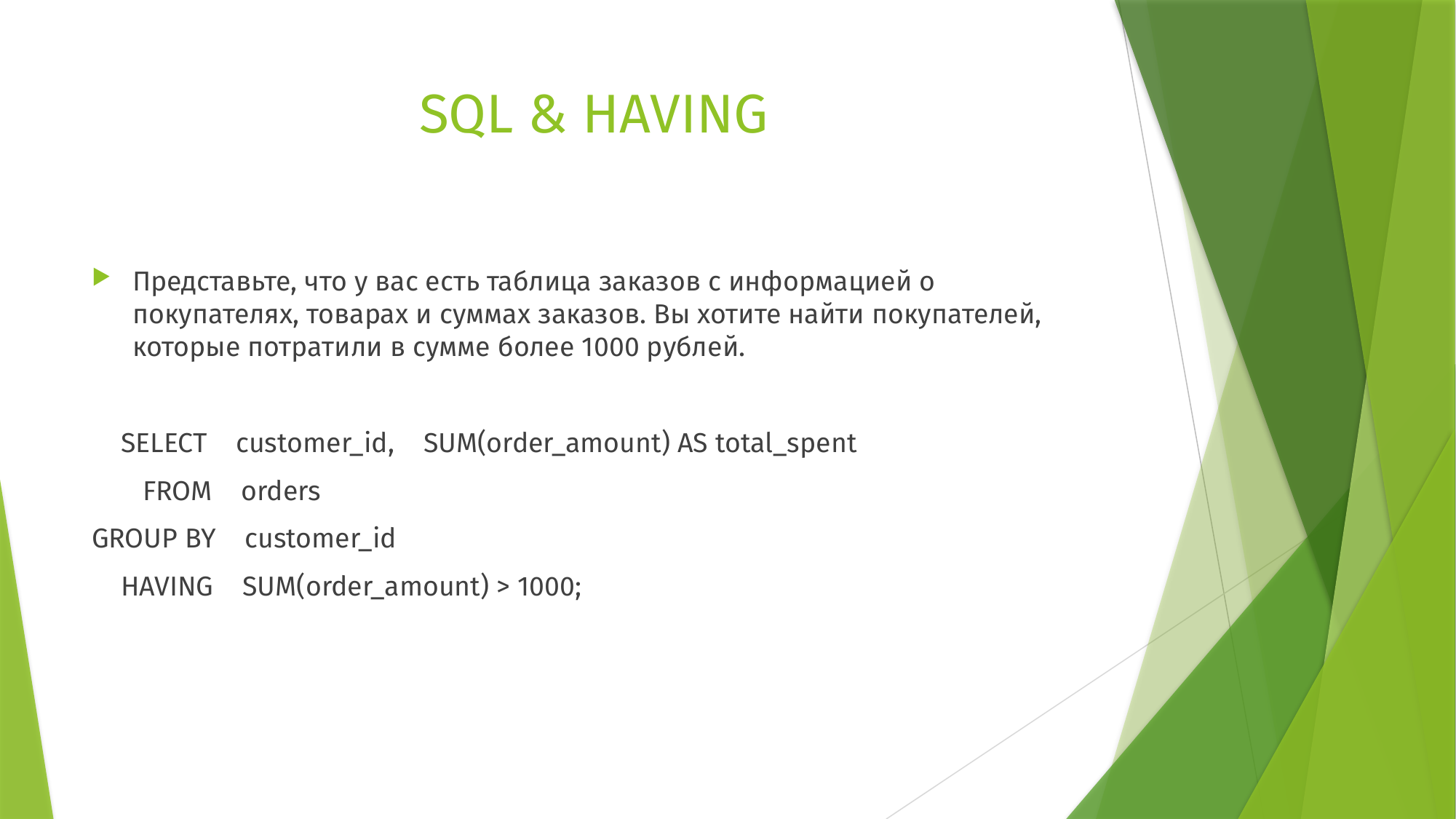

# SQL & HAVING
Представьте, что у вас есть таблица заказов с информацией о покупателях, товарах и суммах заказов. Вы хотите найти покупателей, которые потратили в сумме более 1000 рублей.

    SELECT    customer_id,    SUM(order_amount) AS total_spent
       FROM    orders
GROUP BY    customer_id
    HAVING    SUM(order_amount) > 1000;